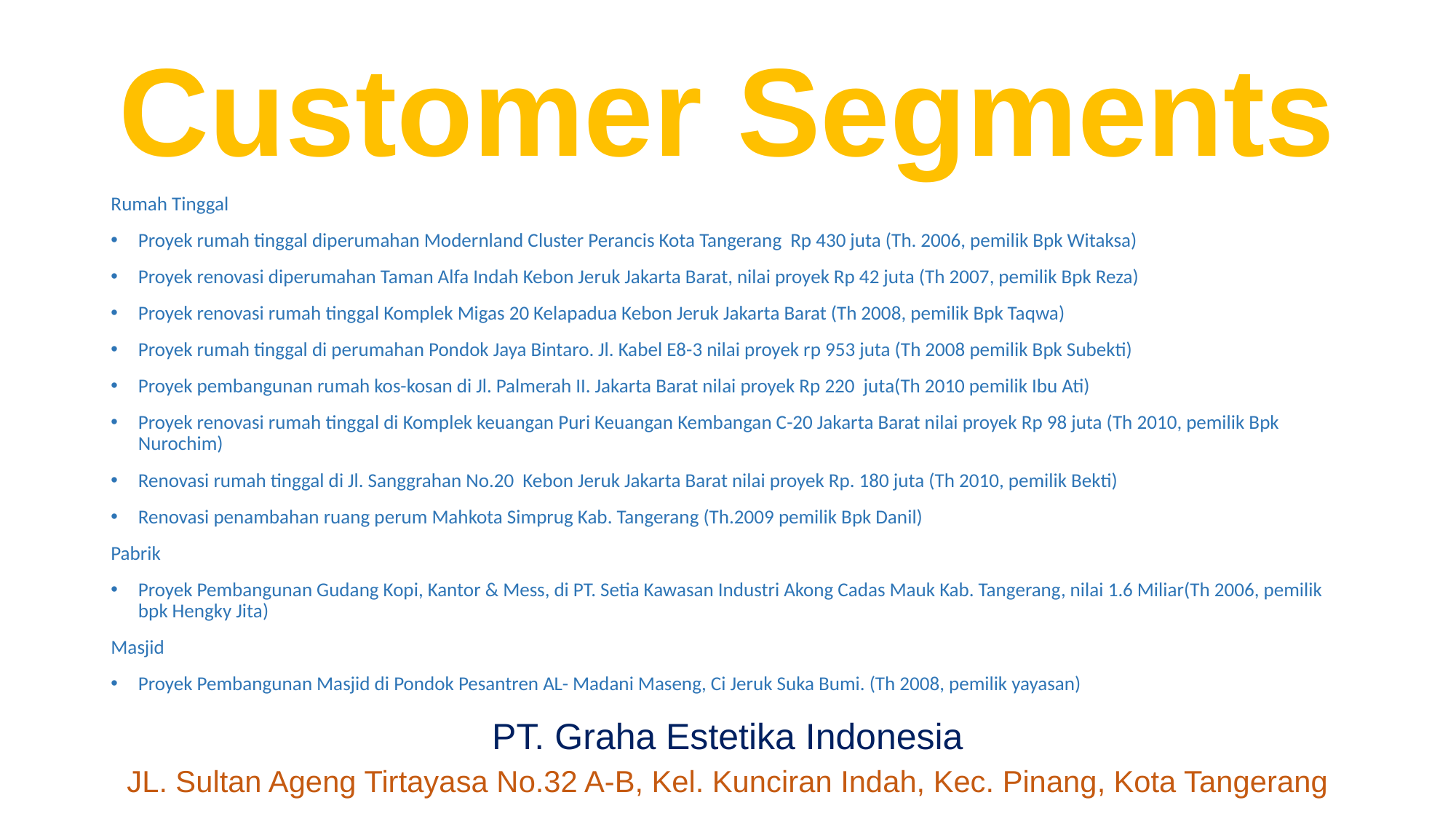

# Customer Segments
Rumah Tinggal
Proyek rumah tinggal diperumahan Modernland Cluster Perancis Kota Tangerang  Rp 430 juta (Th. 2006, pemilik Bpk Witaksa)
Proyek renovasi diperumahan Taman Alfa Indah Kebon Jeruk Jakarta Barat, nilai proyek Rp 42 juta (Th 2007, pemilik Bpk Reza)
Proyek renovasi rumah tinggal Komplek Migas 20 Kelapadua Kebon Jeruk Jakarta Barat (Th 2008, pemilik Bpk Taqwa)
Proyek rumah tinggal di perumahan Pondok Jaya Bintaro. Jl. Kabel E8-3 nilai proyek rp 953 juta (Th 2008 pemilik Bpk Subekti)
Proyek pembangunan rumah kos-kosan di Jl. Palmerah II. Jakarta Barat nilai proyek Rp 220  juta(Th 2010 pemilik Ibu Ati)
Proyek renovasi rumah tinggal di Komplek keuangan Puri Keuangan Kembangan C-20 Jakarta Barat nilai proyek Rp 98 juta (Th 2010, pemilik Bpk Nurochim)
Renovasi rumah tinggal di Jl. Sanggrahan No.20  Kebon Jeruk Jakarta Barat nilai proyek Rp. 180 juta (Th 2010, pemilik Bekti)
Renovasi penambahan ruang perum Mahkota Simprug Kab. Tangerang (Th.2009 pemilik Bpk Danil)
Pabrik
Proyek Pembangunan Gudang Kopi, Kantor & Mess, di PT. Setia Kawasan Industri Akong Cadas Mauk Kab. Tangerang, nilai 1.6 Miliar(Th 2006, pemilik bpk Hengky Jita)
Masjid
Proyek Pembangunan Masjid di Pondok Pesantren AL- Madani Maseng, Ci Jeruk Suka Bumi. (Th 2008, pemilik yayasan)
PT. Graha Estetika Indonesia
JL. Sultan Ageng Tirtayasa No.32 A-B, Kel. Kunciran Indah, Kec. Pinang, Kota Tangerang